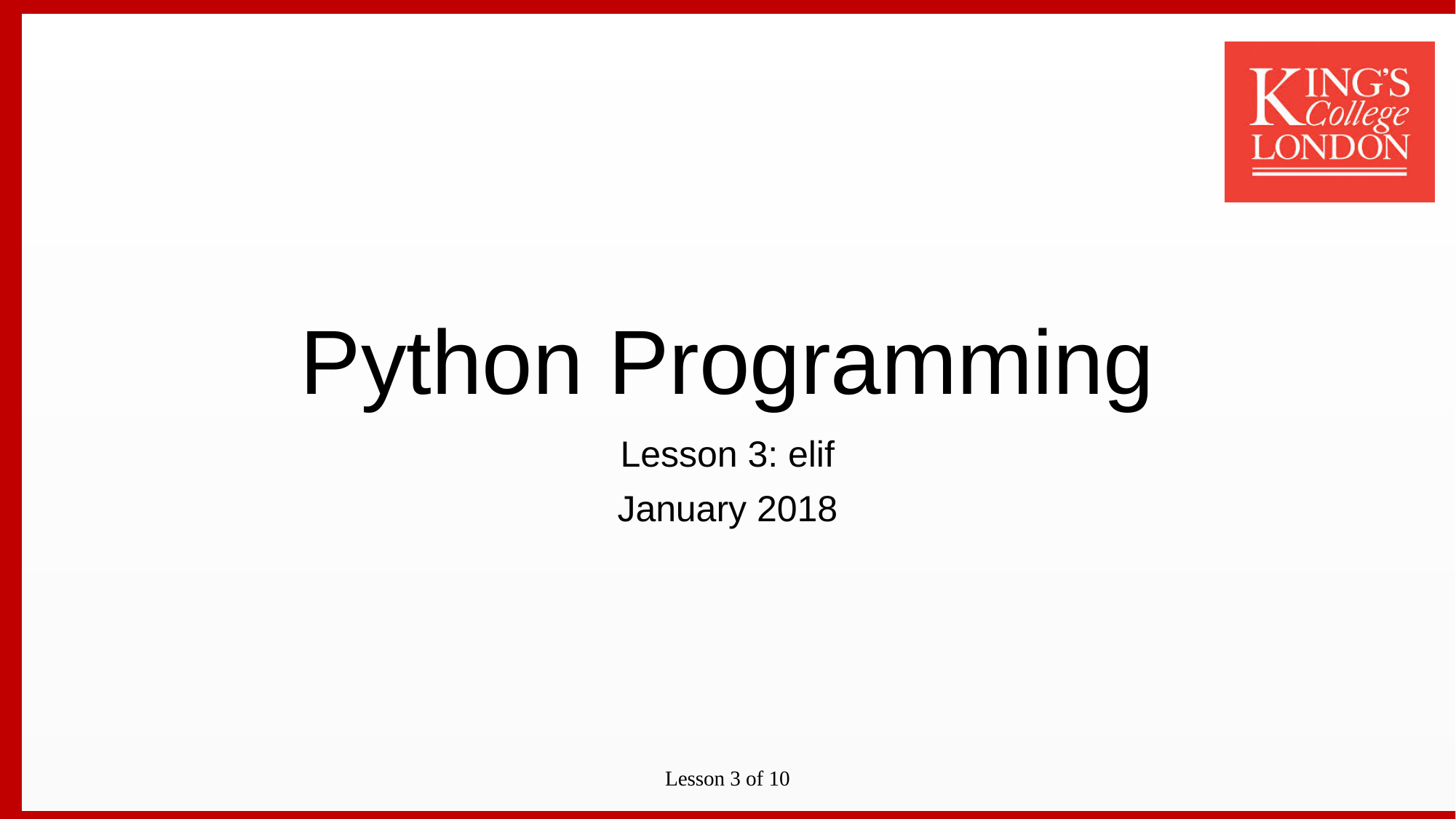

# Python Programming
Lesson 3: elif
January 2018
Lesson 3 of 10